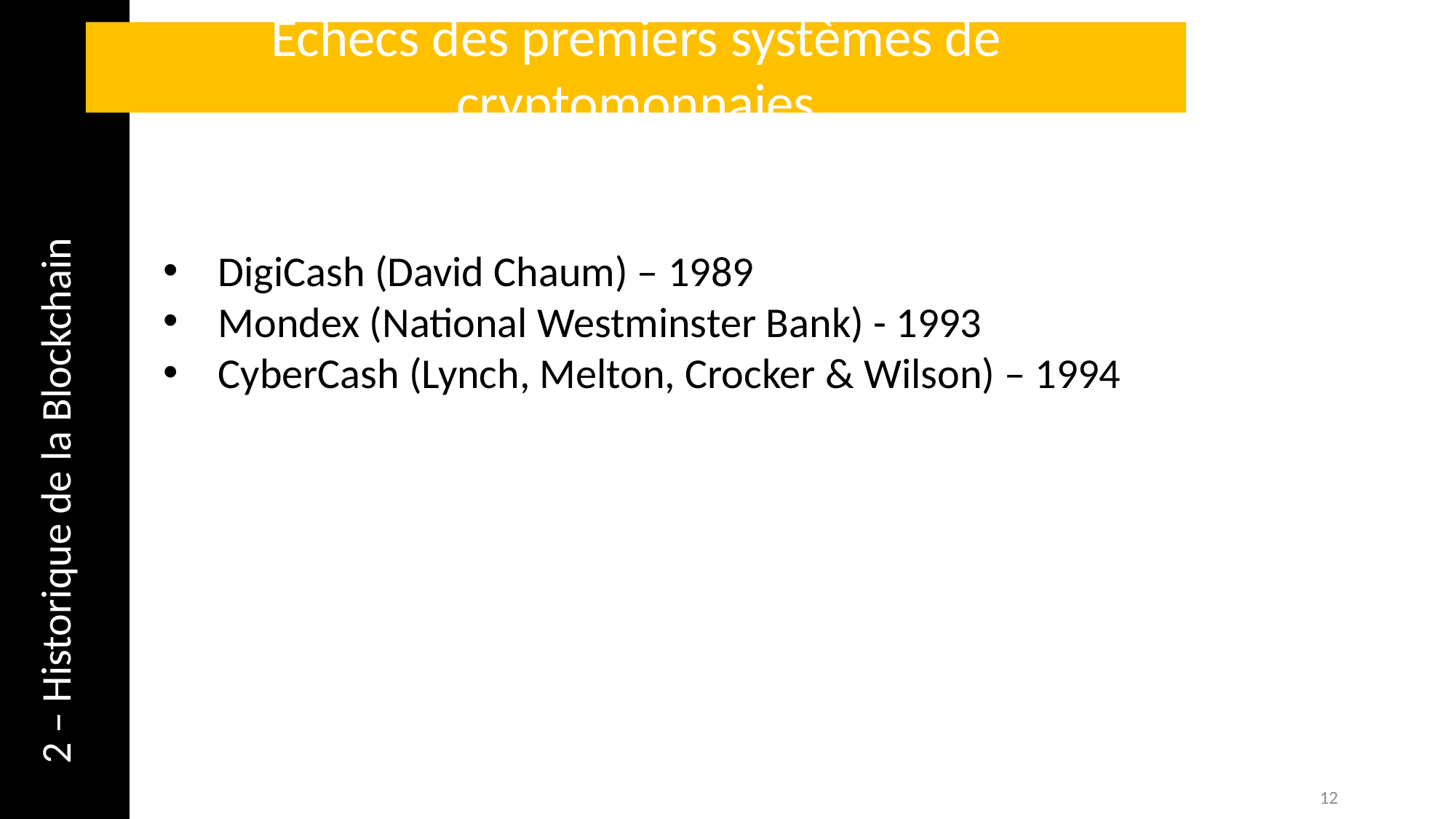

Echecs des premiers systèmes de cryptomonnaies
DigiCash (David Chaum) – 1989
Mondex (National Westminster Bank) - 1993
CyberCash (Lynch, Melton, Crocker & Wilson) – 1994

2 – Historique de la Blockchain
12